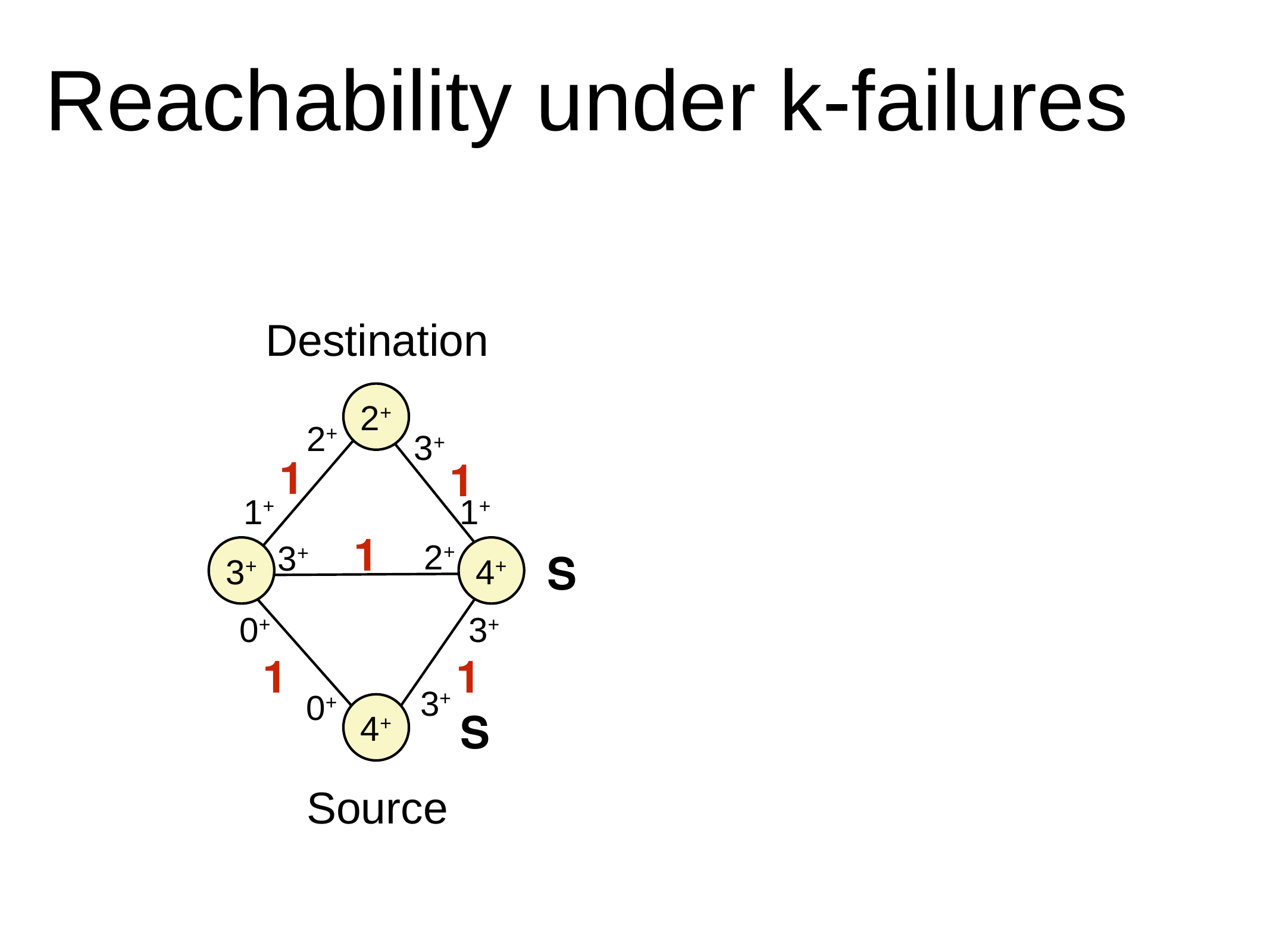

# Reachability under k-failures
Destination

2+

2+
3+

3+

4+

0+
3+
3+
0+

4+
2+
3+
1
1
1+
1+
1
S
1
1
S
Source